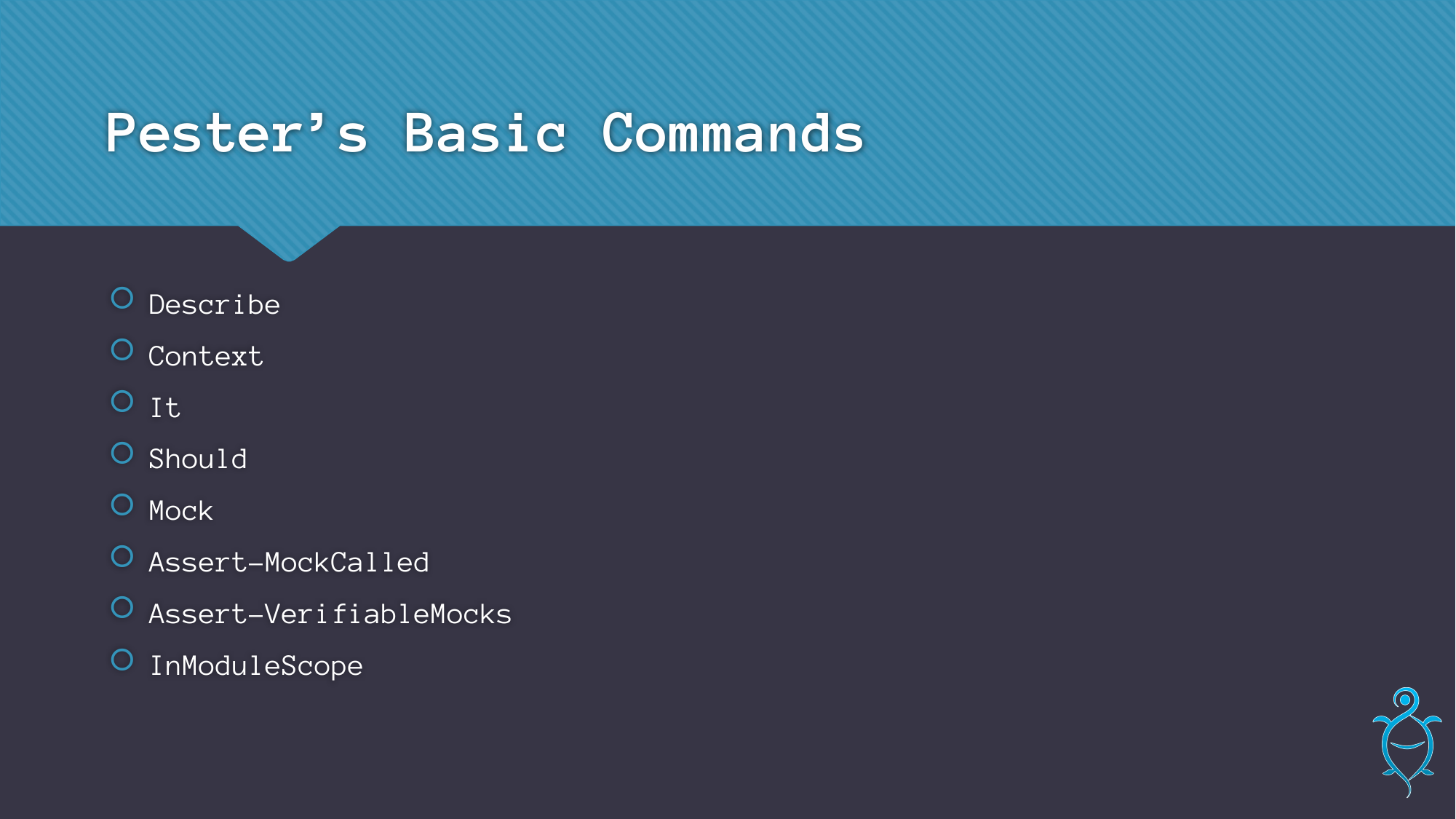

# Pester’s Basic Commands
Describe
Context
It
Should
Mock
Assert-MockCalled
Assert-VerifiableMocks
InModuleScope